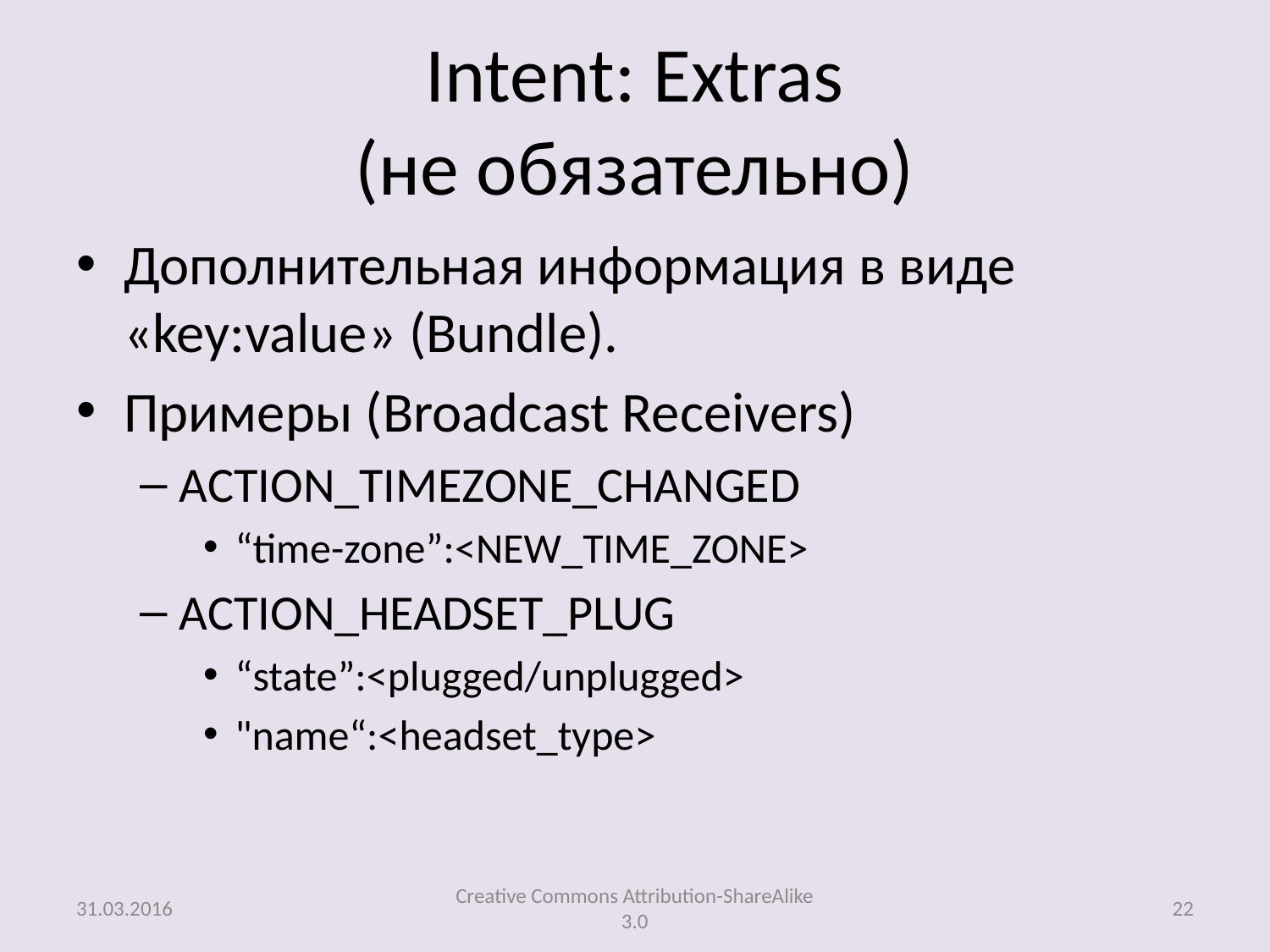

# Intent: Extras (не обязательно)
Дополнительная информация в виде «key:value» (Bundle).
Примеры (Broadcast Receivers)
ACTION_TIMEZONE_CHANGED
“time-zone”:<NEW_TIME_ZONE>
ACTION_HEADSET_PLUG
“state”:<plugged/unplugged>
"name“:<headset_type>

31.03.2016
Creative Commons Attribution-ShareAlike 3.0
22